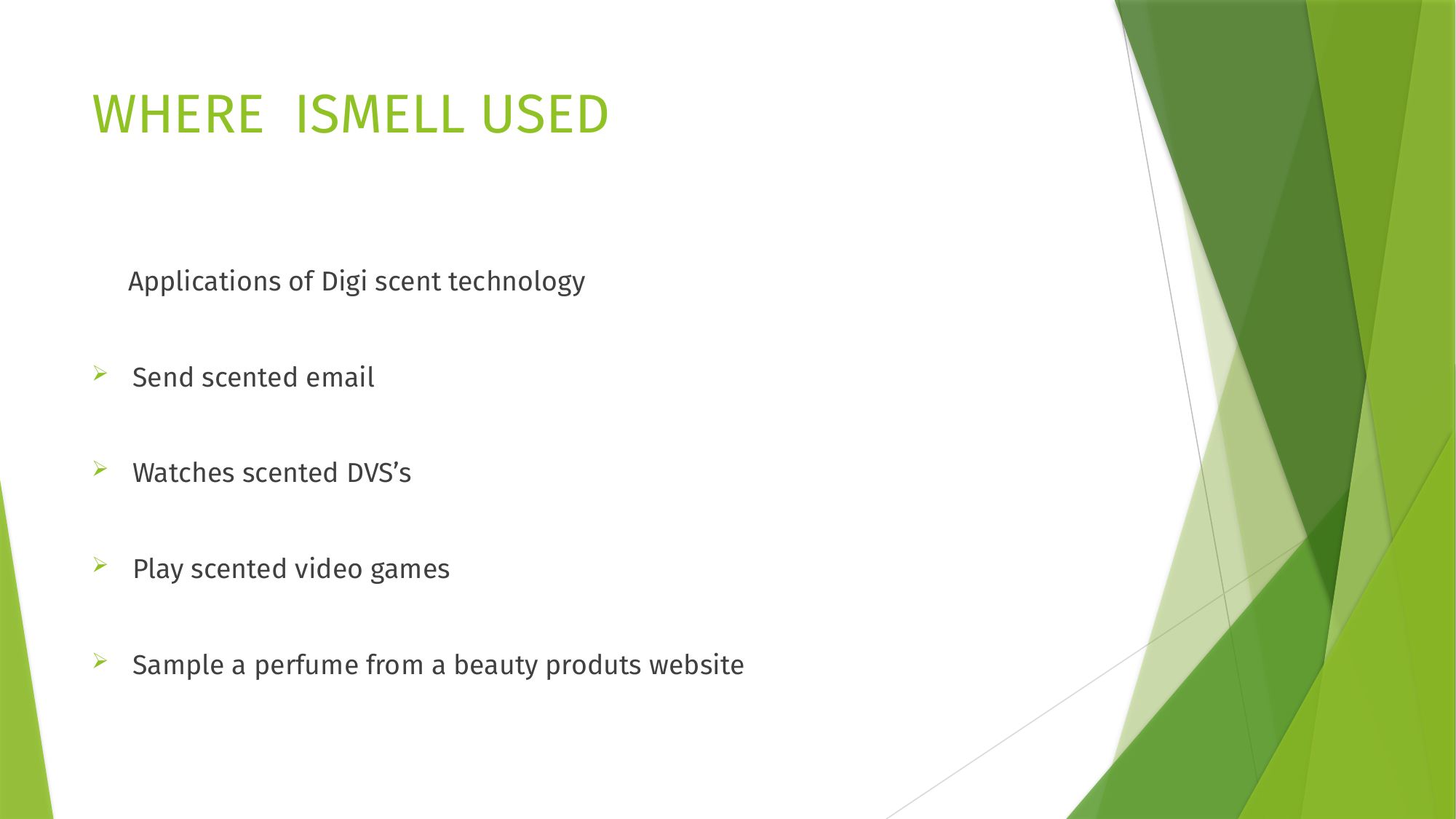

# WHERE  ISMELL USED
     Applications of Digi scent technology

Send scented email

Watches scented DVS’s

Play scented video games

Sample a perfume from a beauty produts website